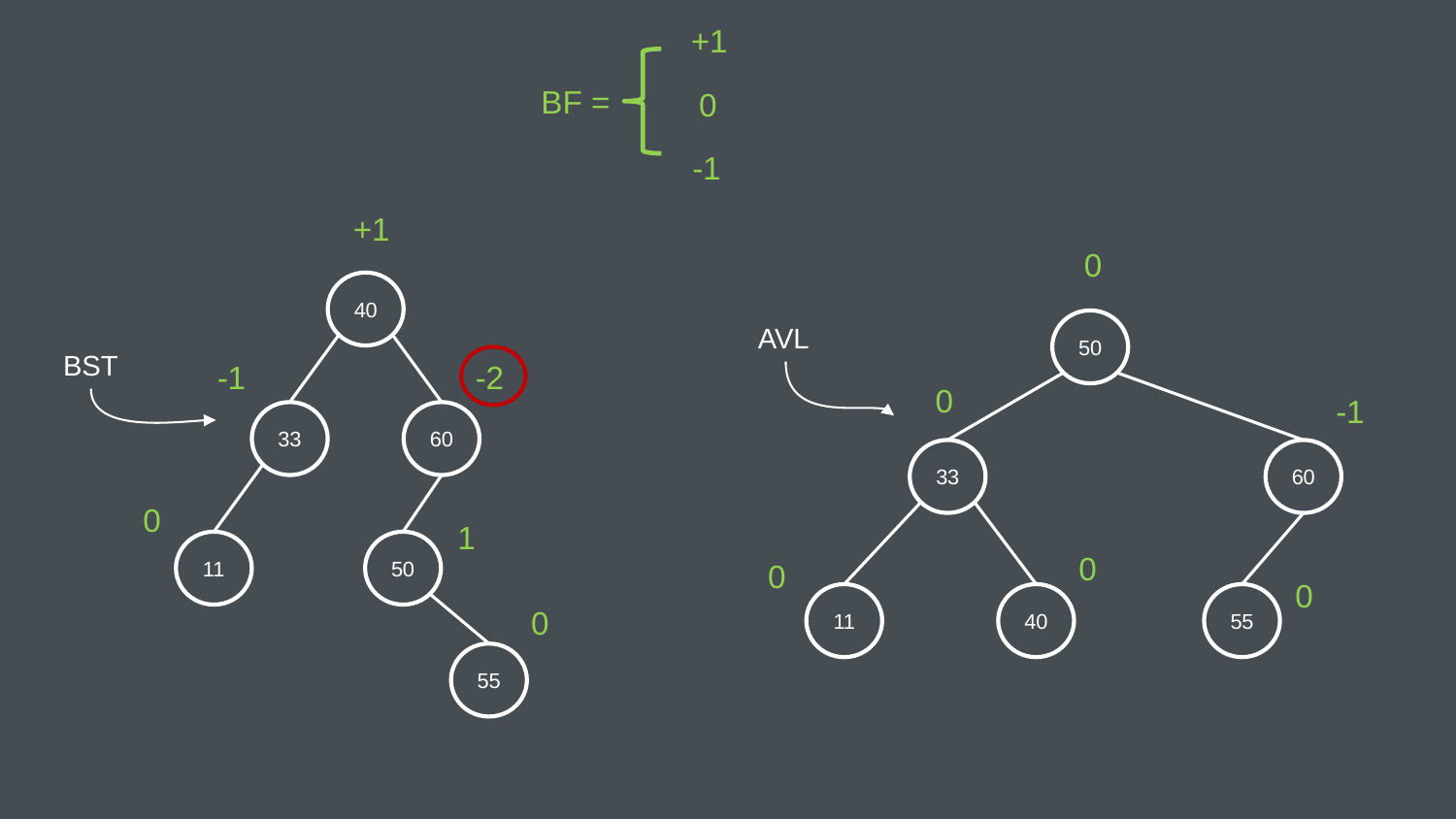

+1

BF =
0
-1
+1
0
40
50
AVL
BST

-1
-2
0
-1
33
60
60
33
0
1
50
11
0
0
0
55
40
11
0
55